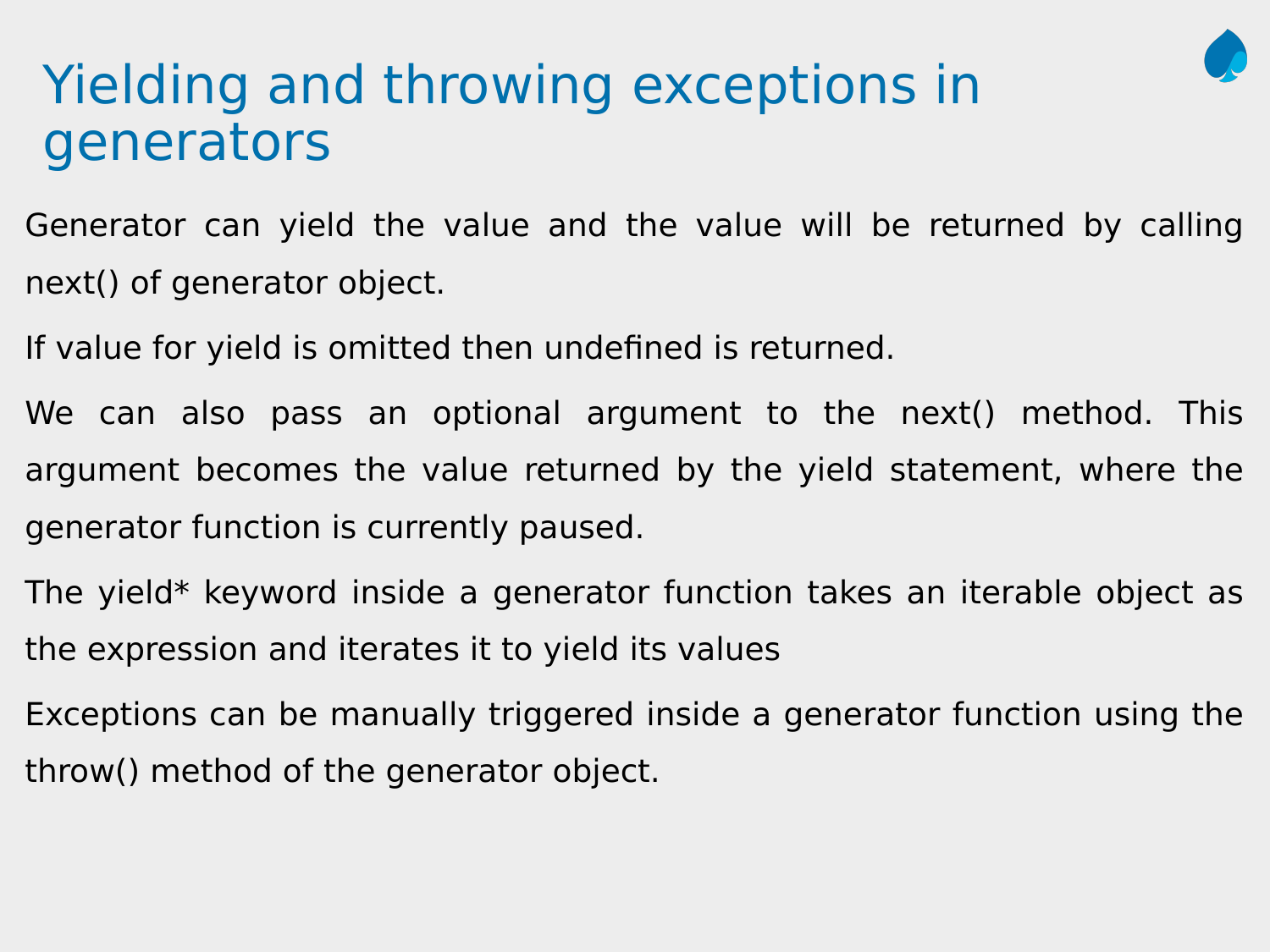

# Yielding and throwing exceptions in generators
Generator can yield the value and the value will be returned by calling next() of generator object.
If value for yield is omitted then undefined is returned.
We can also pass an optional argument to the next() method. This argument becomes the value returned by the yield statement, where the generator function is currently paused.
The yield* keyword inside a generator function takes an iterable object as the expression and iterates it to yield its values
Exceptions can be manually triggered inside a generator function using the throw() method of the generator object.